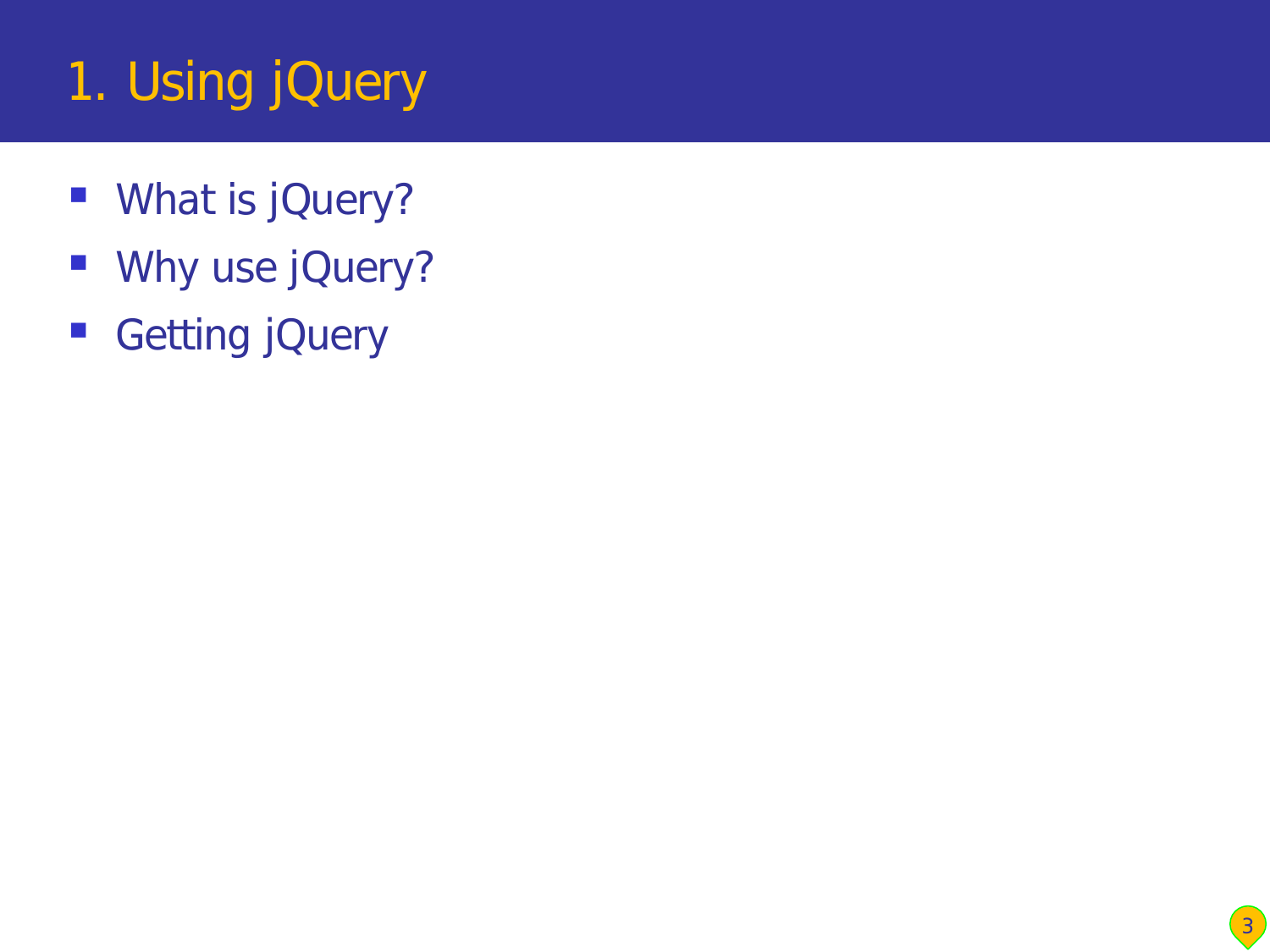

# 1. Using jQuery
What is jQuery?
Why use jQuery?
Getting jQuery
3